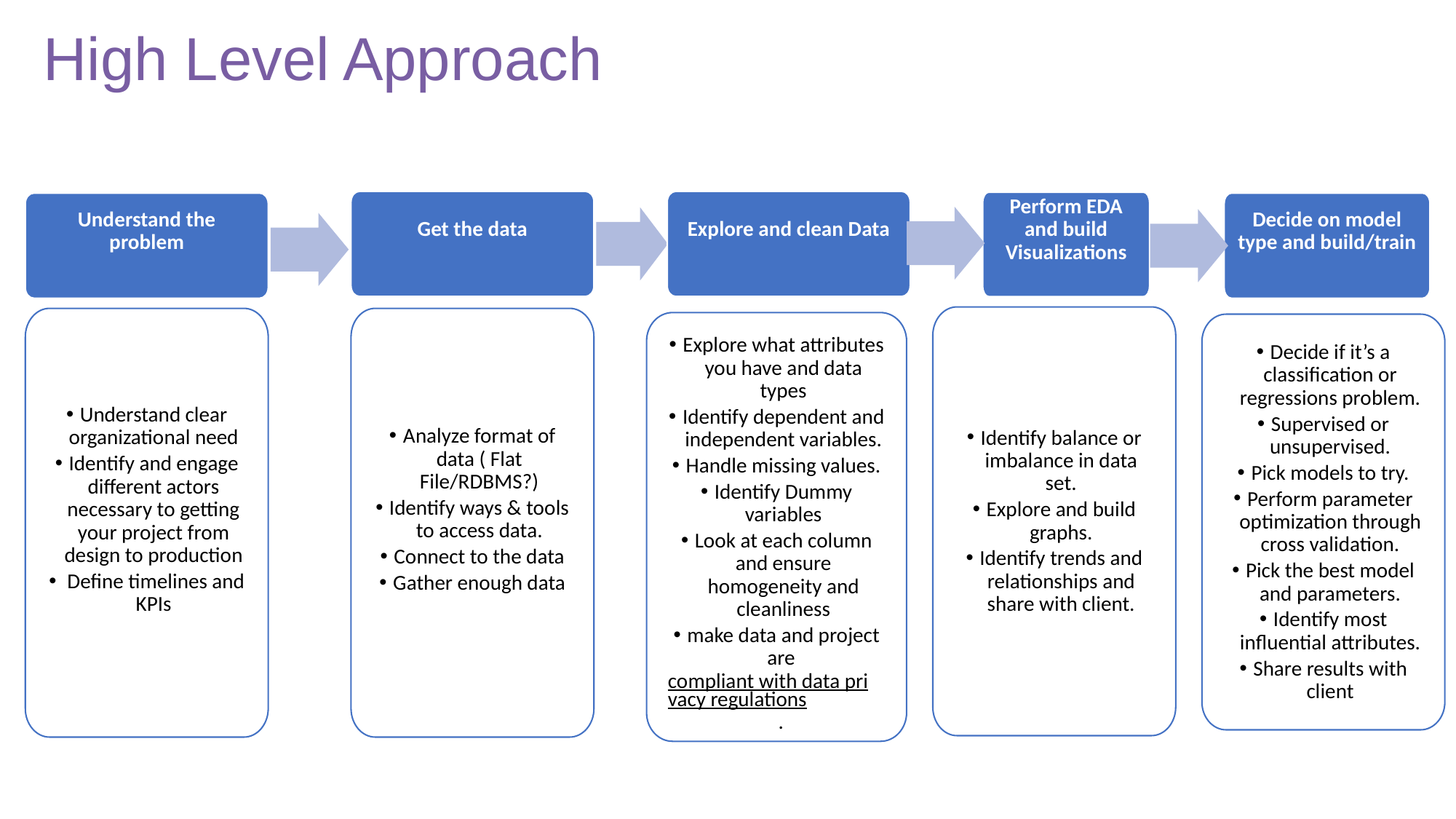

High Level Approach
Explore and clean Data
Get the data
Perform EDA and build Visualizations
Understand the problem
Decide on model type and build/train

Identify balance or imbalance in data set.
Explore and build graphs.
Identify trends and relationships and share with client.
Understand clear organizational need
Identify and engage different actors necessary to getting your project from design to production
 Define timelines and KPIs

Analyze format of data ( Flat File/RDBMS?)
Identify ways & tools to access data.
Connect to the data
Gather enough data

Explore what attributes you have and data types
Identify dependent and independent variables.
Handle missing values.
Identify Dummy variables
Look at each column and ensure homogeneity and cleanliness
make data and project are compliant with data privacy regulations.

Decide if it’s a classification or regressions problem.
Supervised or unsupervised.
Pick models to try.
Perform parameter optimization through cross validation.
Pick the best model and parameters.
Identify most influential attributes.
Share results with client